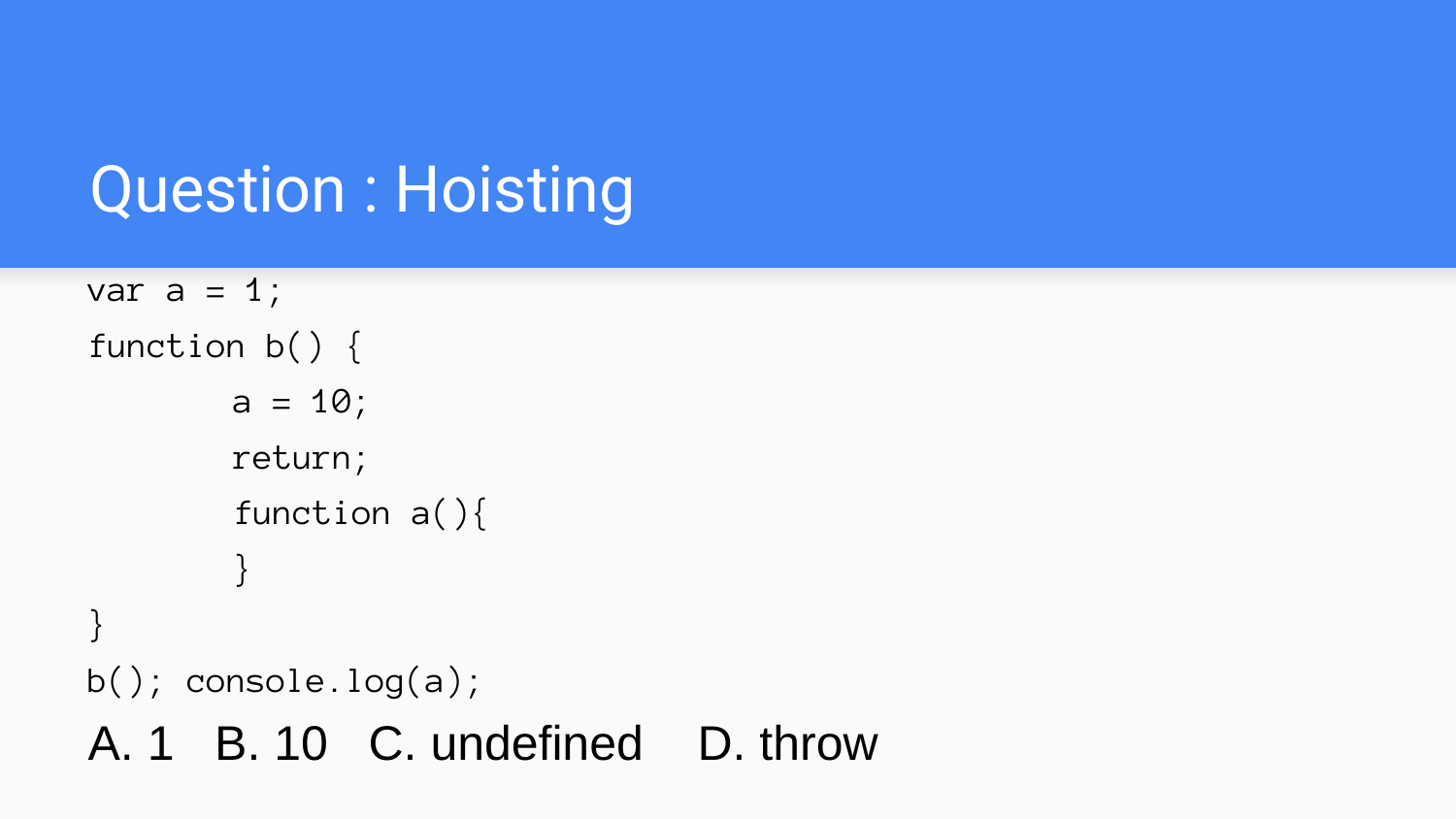

# Question : Hoisting
var a = 1;
function b() {
	a = 10;
	return;
	function a(){
	}
}
b(); console.log(a);
A. 1   B. 10   C. undefined    D. throw